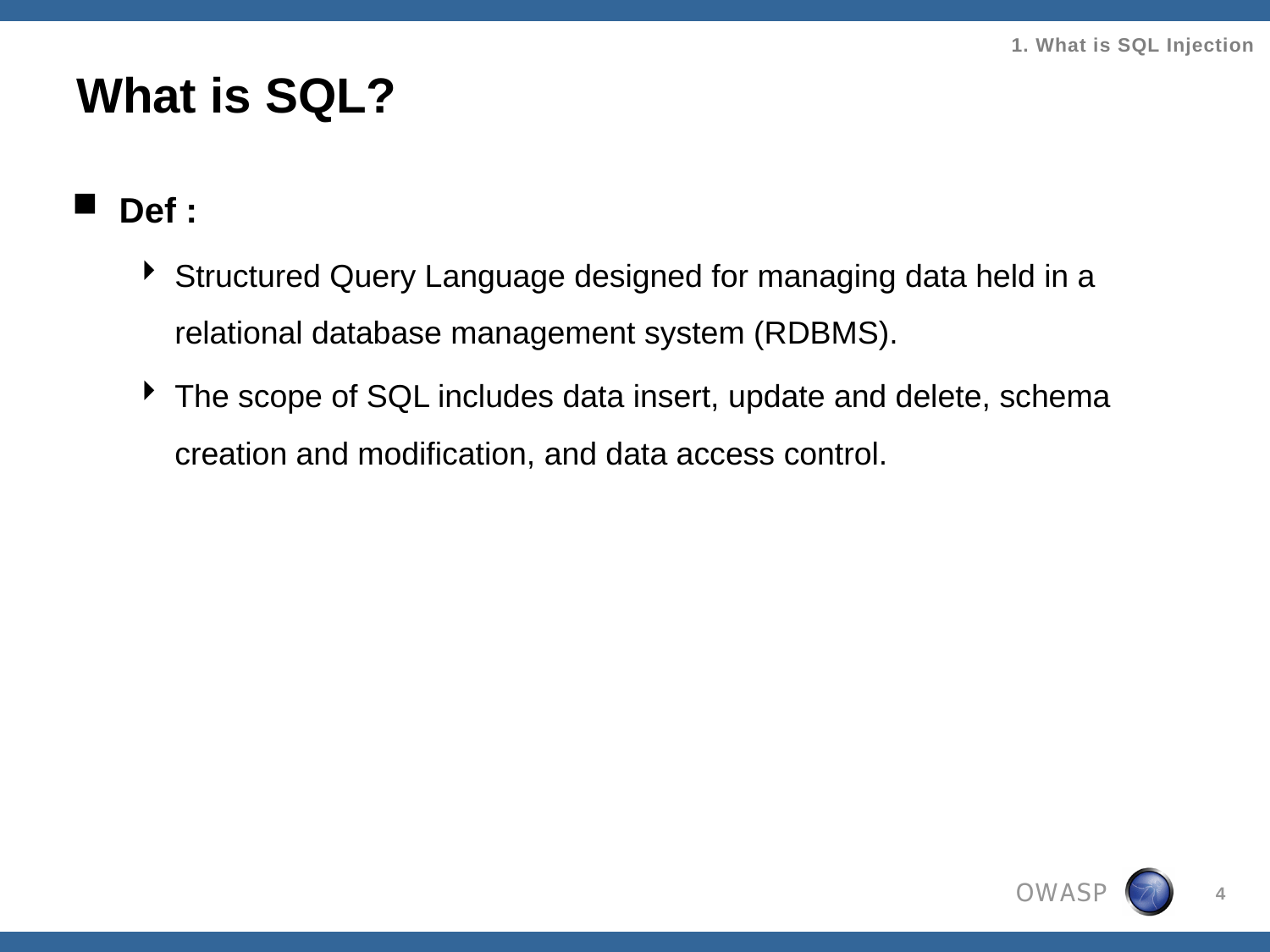

1. What is SQL Injection
# What is SQL?
Def :
Structured Query Language designed for managing data held in a relational database management system (RDBMS).
The scope of SQL includes data insert, update and delete, schema creation and modification, and data access control.
4